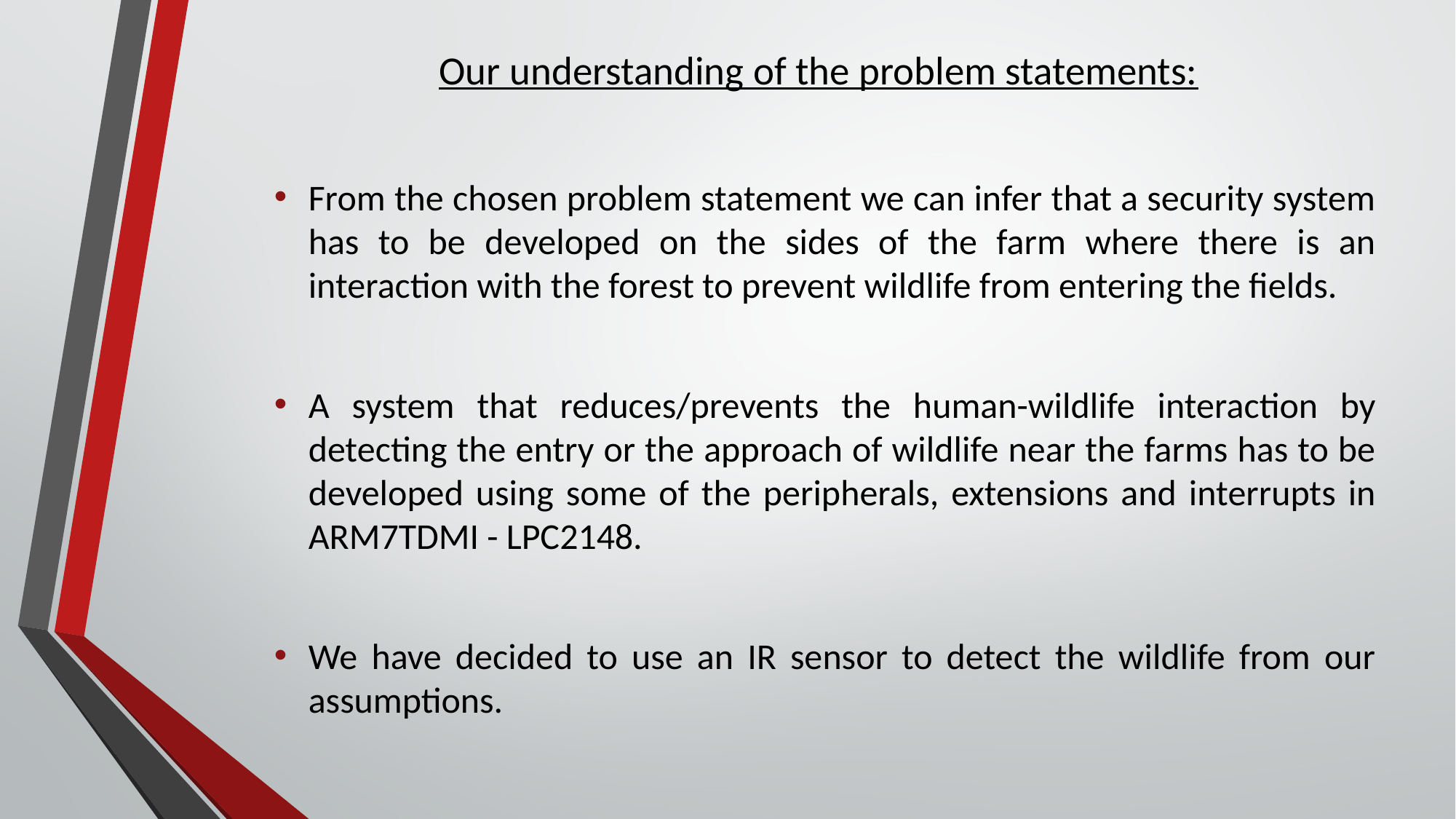

# Our understanding of the problem statements:
From the chosen problem statement we can infer that a security system has to be developed on the sides of the farm where there is an interaction with the forest to prevent wildlife from entering the fields.

A system that reduces/prevents the human-wildlife interaction by detecting the entry or the approach of wildlife near the farms has to be developed using some of the peripherals, extensions and interrupts in ARM7TDMI - LPC2148.

We have decided to use an IR sensor to detect the wildlife from our assumptions.